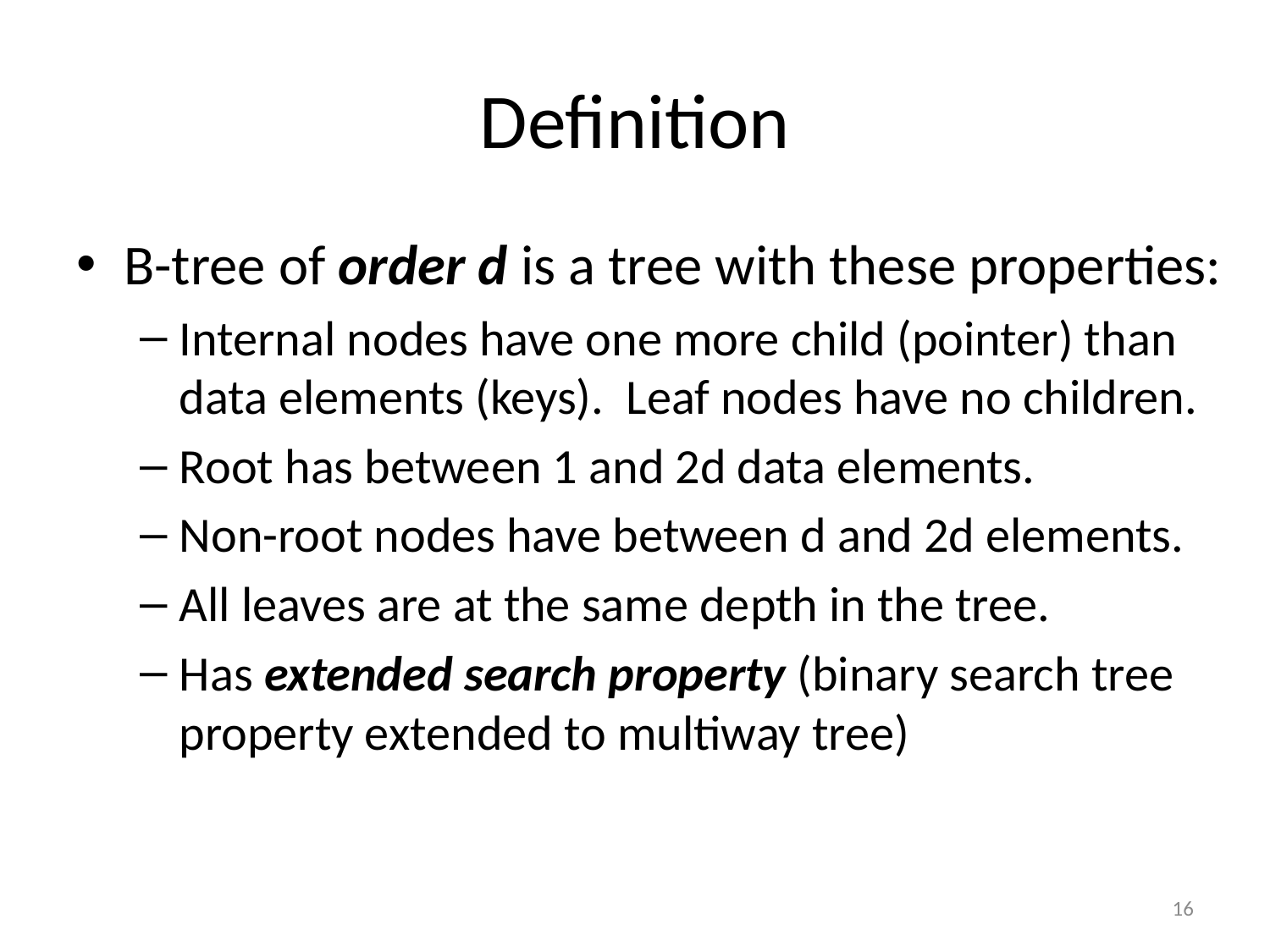

# Definition
B-tree of order d is a tree with these properties:
Internal nodes have one more child (pointer) than data elements (keys).  Leaf nodes have no children.
Root has between 1 and 2d data elements.
Non-root nodes have between d and 2d elements.
All leaves are at the same depth in the tree.
Has extended search property (binary search tree property extended to multiway tree)
16